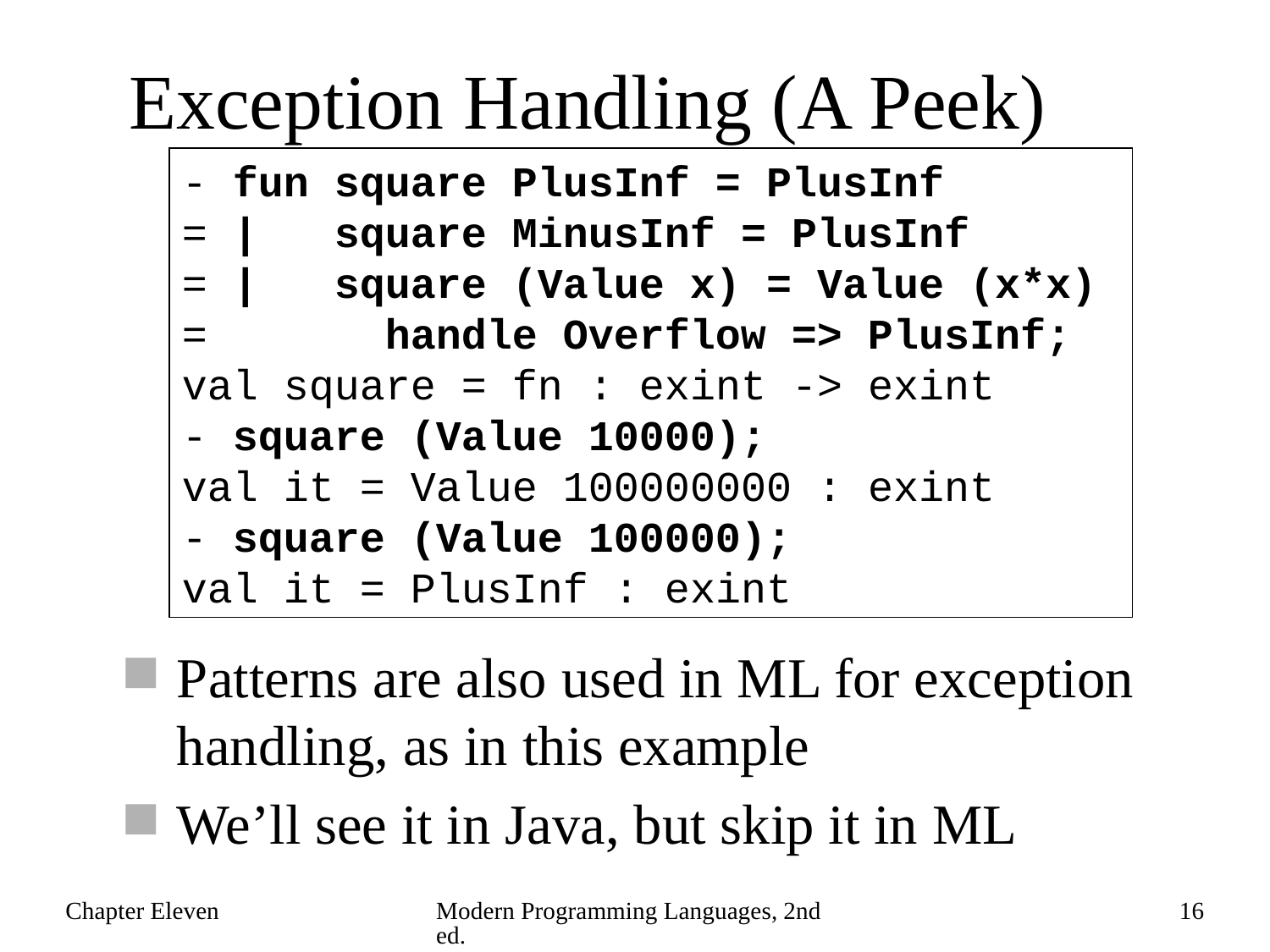

# Exception Handling (A Peek)
- fun square PlusInf = PlusInf
= |   square MinusInf = PlusInf
= |   square (Value x) = Value (x*x)
=       handle Overflow => PlusInf;
val square = fn : exint -> exint
- square (Value 10000);
val it = Value 100000000 : exint
- square (Value 100000);
val it = PlusInf : exint
Patterns are also used in ML for exception handling, as in this example
We’ll see it in Java, but skip it in ML
Chapter Eleven
Modern Programming Languages, 2nd ed.
16